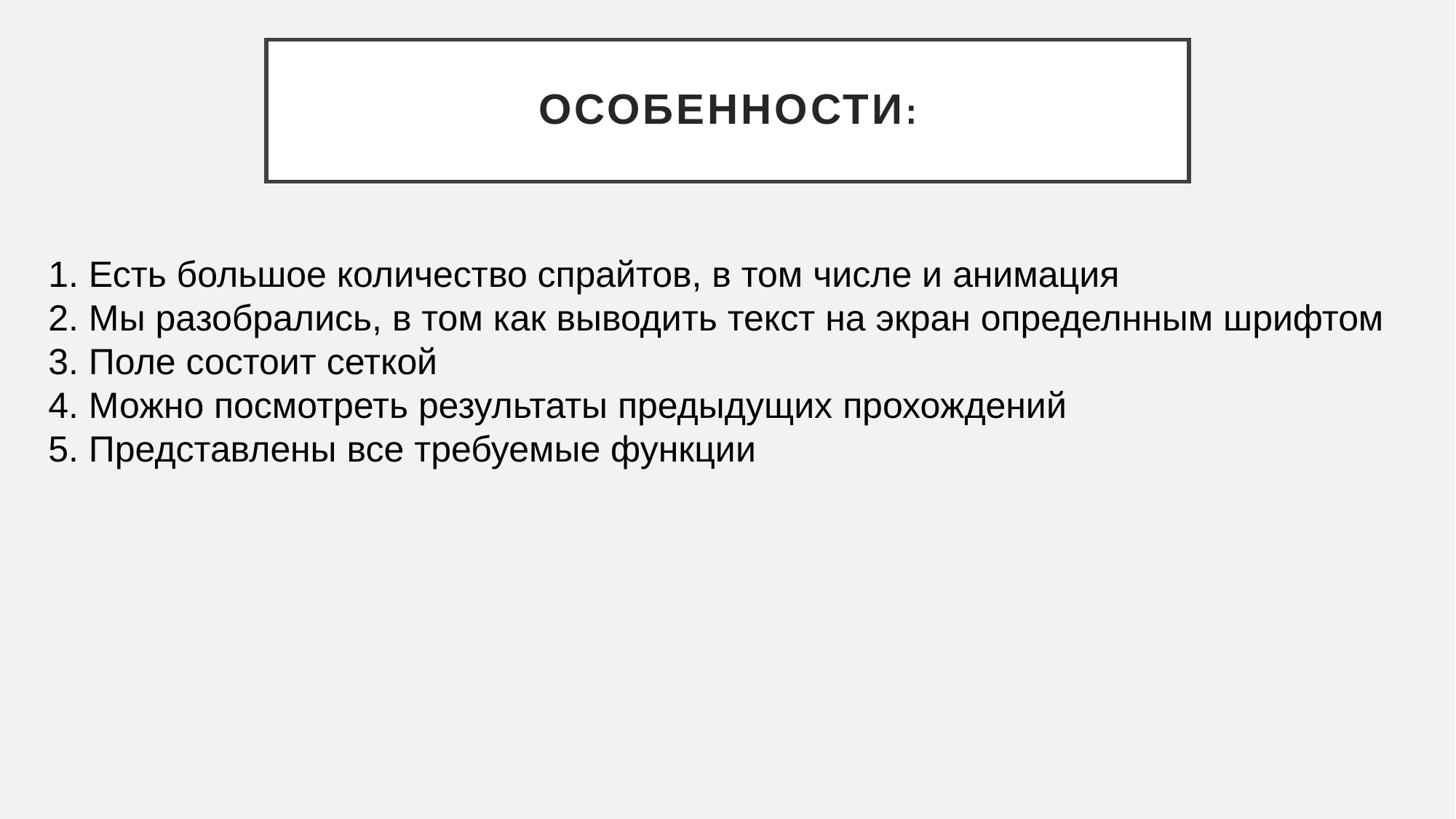

# Особенности:
1. Есть большое количество спрайтов, в том числе и анимация
2. Мы разобрались, в том как выводить текст на экран определнным шрифтом
3. Поле состоит сеткой
4. Можно посмотреть результаты предыдущих прохождений
5. Представлены все требуемые функции